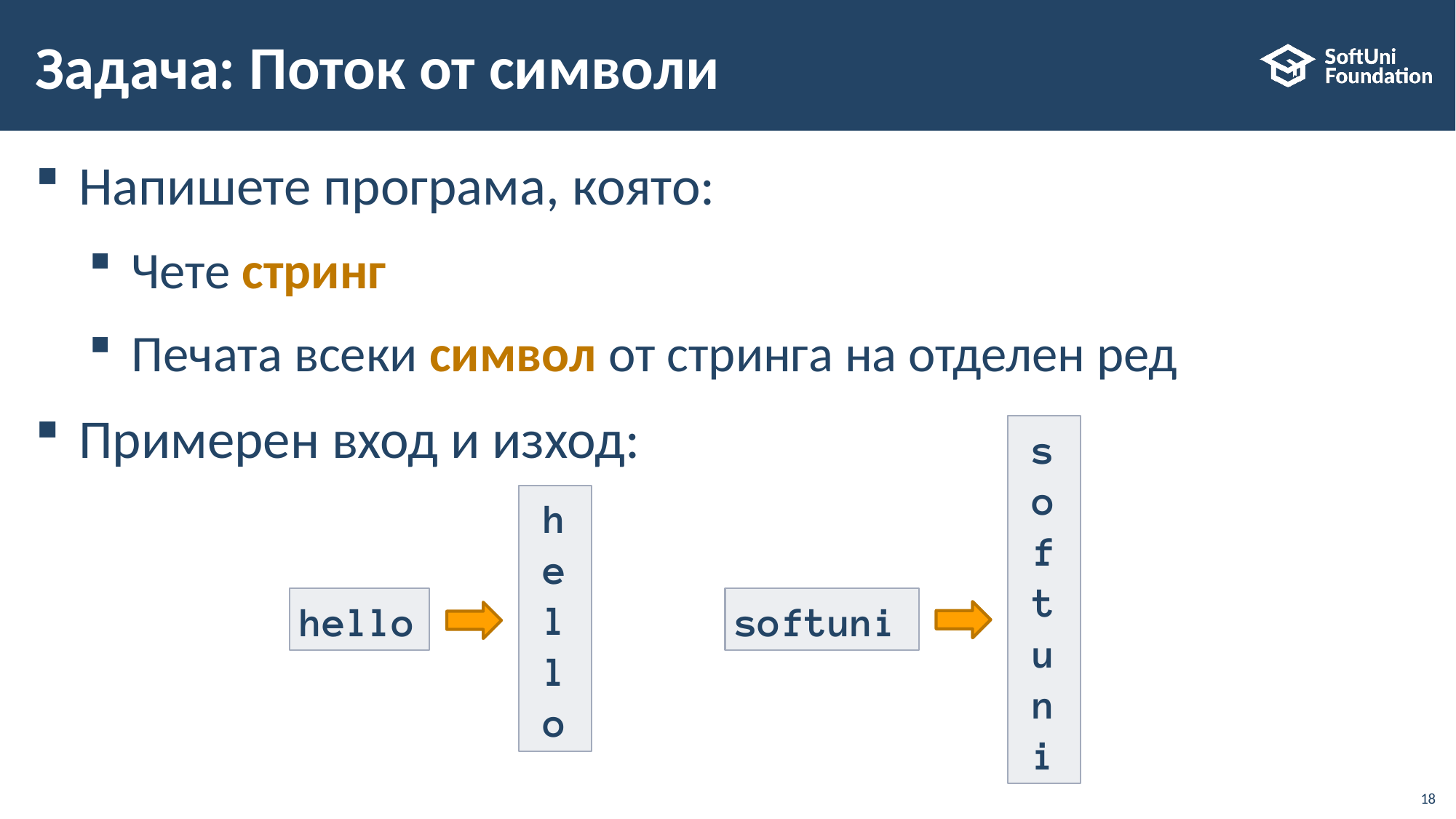

# Задача: Поток от символи
Напишете програма, която:
Чете стринг
Печата всеки символ от стринга на отделен ред
Примерен вход и изход:

s
o
f
t
u
n
i
h
e
l
l
o
hello
softuni

18